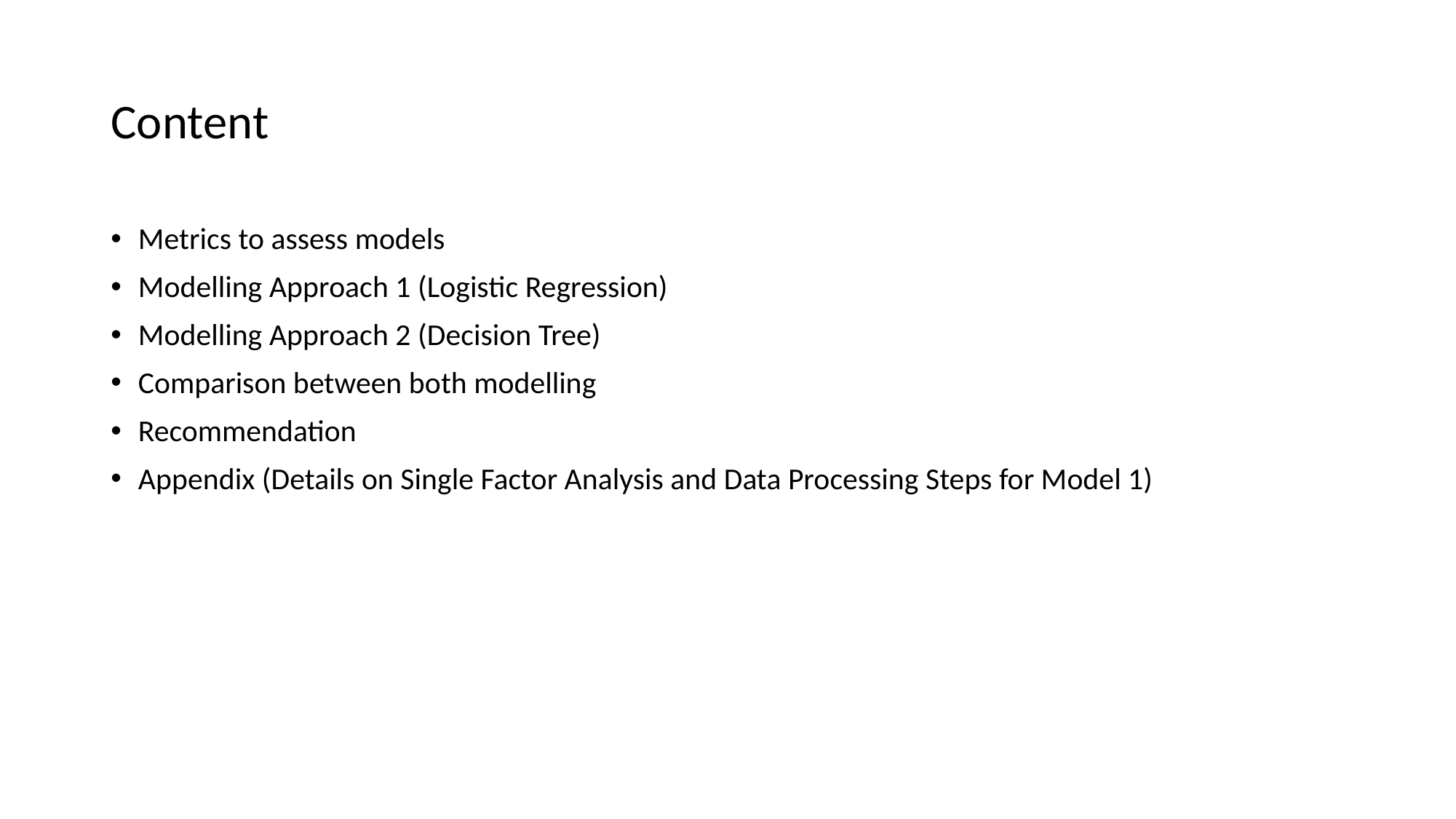

# Content
Metrics to assess models
Modelling Approach 1 (Logistic Regression)
Modelling Approach 2 (Decision Tree)
Comparison between both modelling
Recommendation
Appendix (Details on Single Factor Analysis and Data Processing Steps for Model 1)